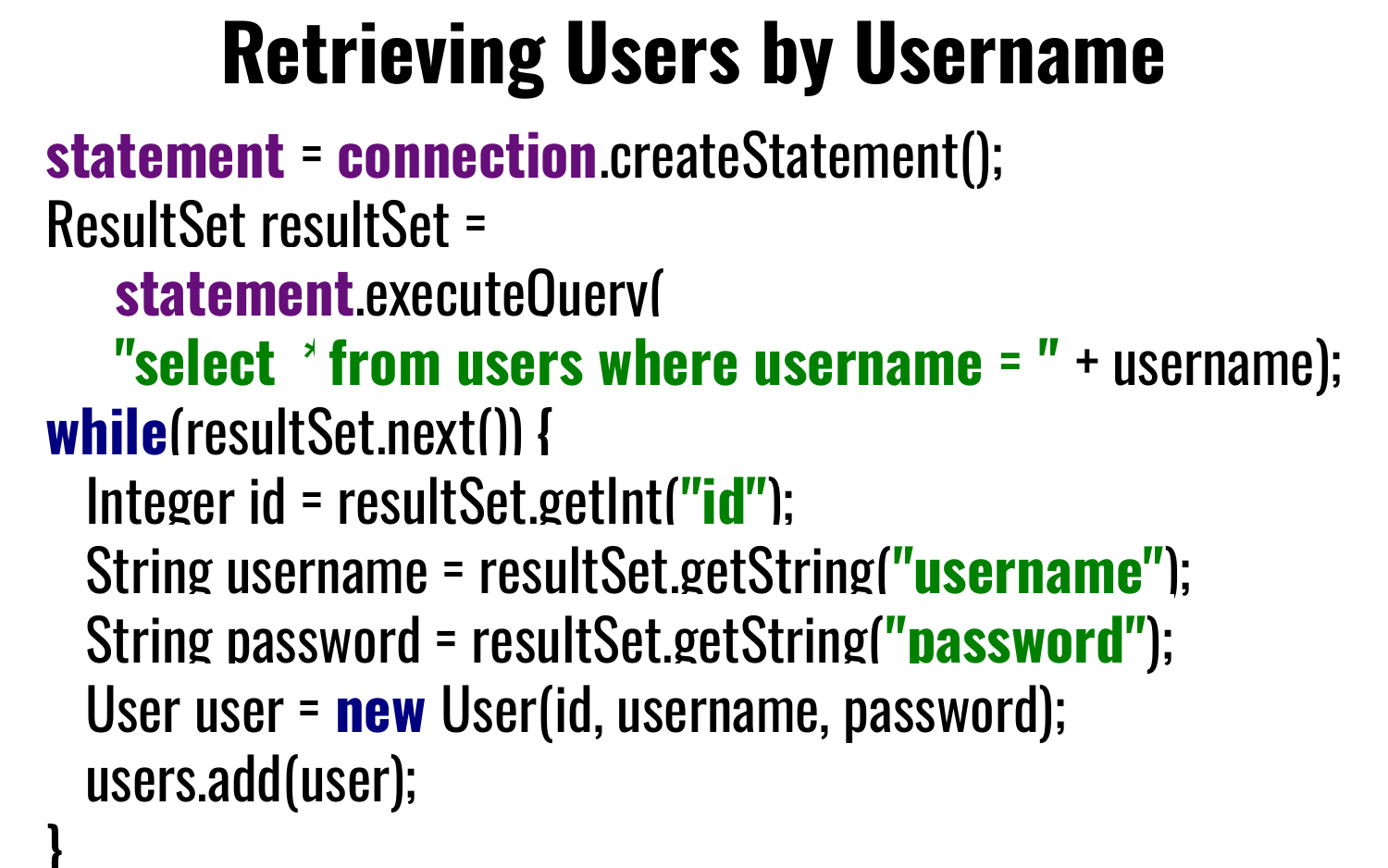

# Retrieving Users by Username
statement = connection.createStatement();
ResultSet resultSet =
statement.executeQuery(
"select * from users where username = " + username);
while(resultSet.next()) {
   Integer id = resultSet.getInt("id");
   String username = resultSet.getString("username");
   String password = resultSet.getString("password");
   User user = new User(id, username, password);
   users.add(user);
}